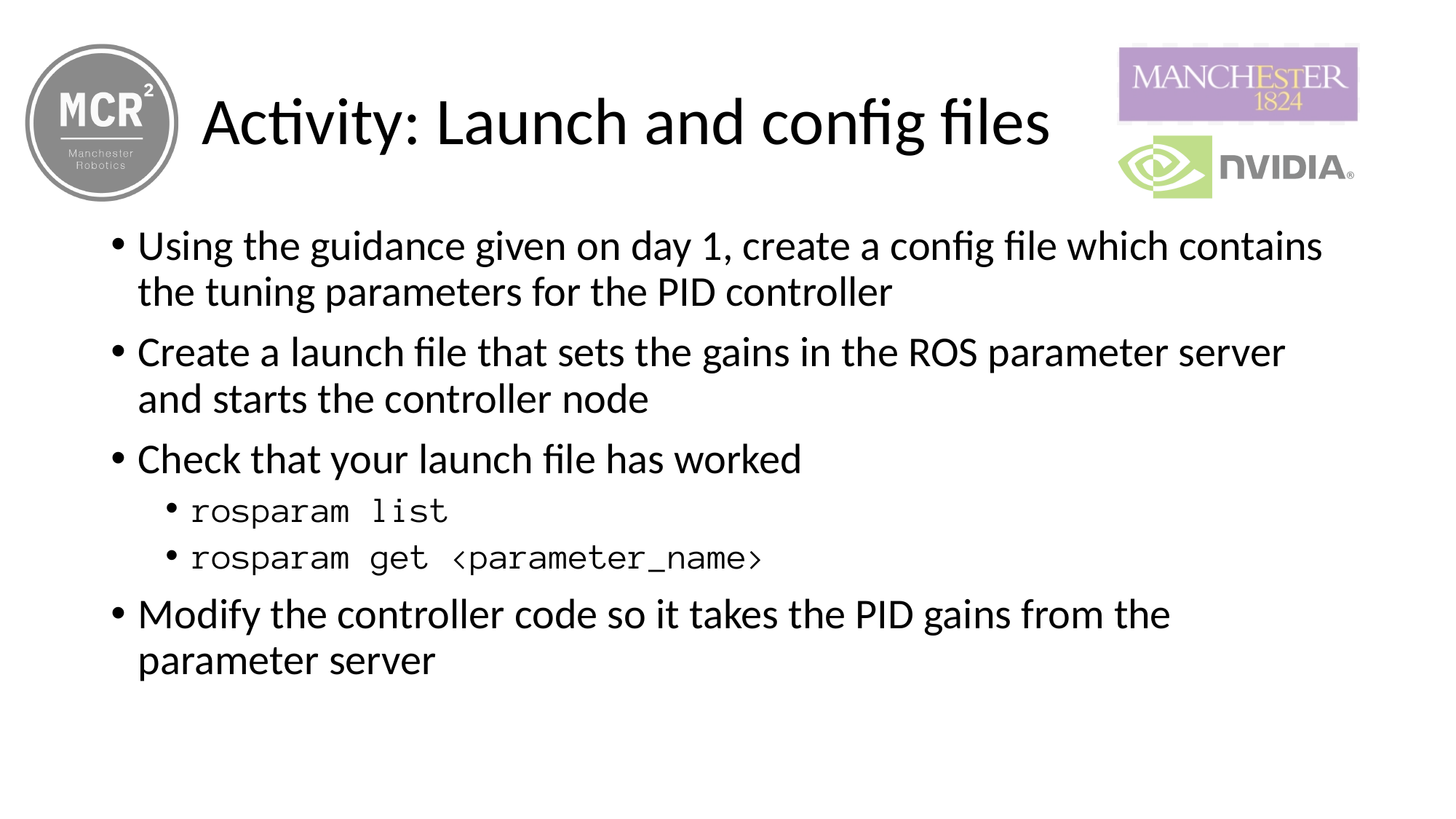

# Activity: Launch and config files
Using the guidance given on day 1, create a config file which contains the tuning parameters for the PID controller
Create a launch file that sets the gains in the ROS parameter server and starts the controller node
Check that your launch file has worked
rosparam list
rosparam get <parameter_name>
Modify the controller code so it takes the PID gains from the parameter server